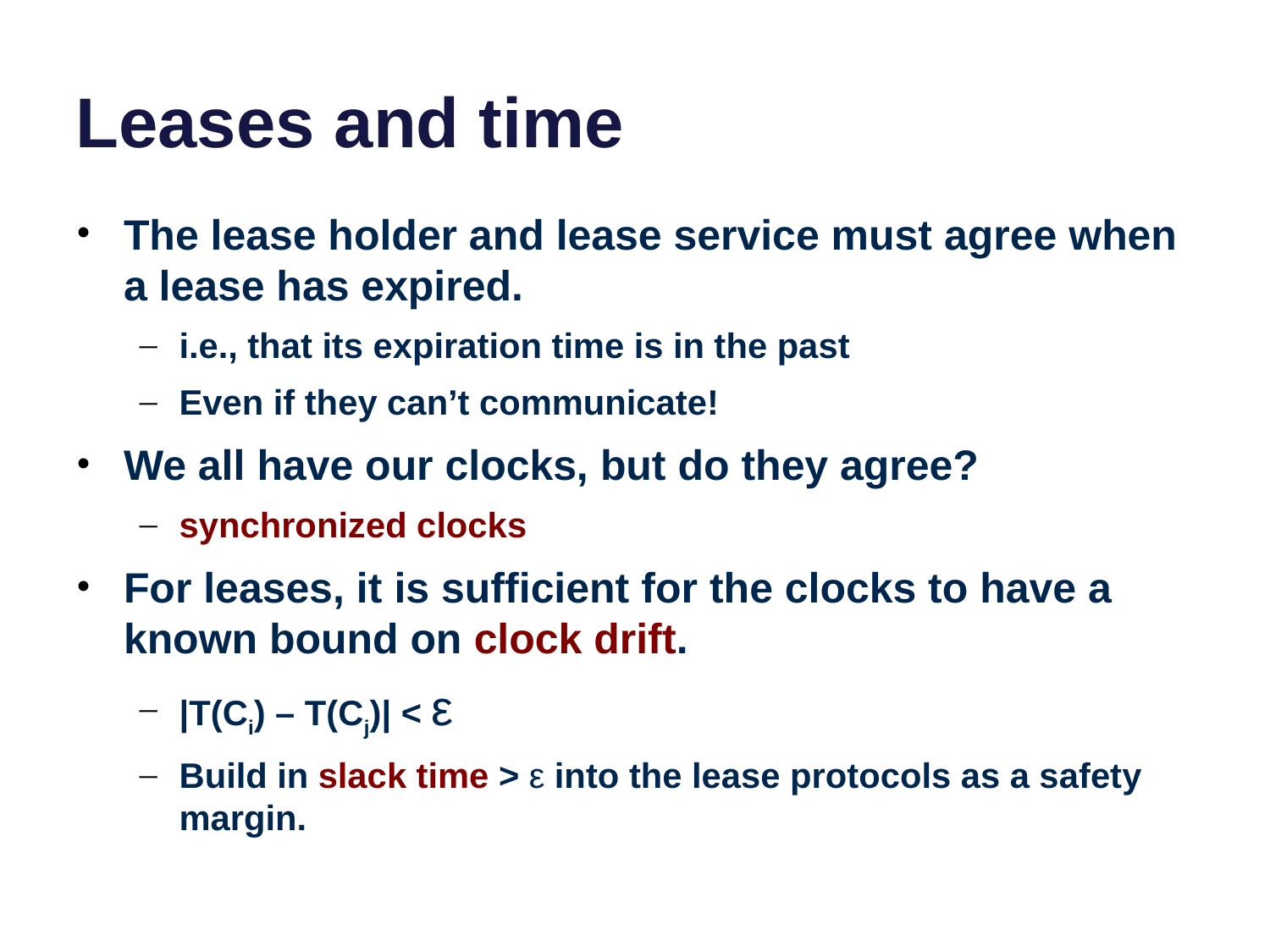

# Leases and time
The lease holder and lease service must agree when a lease has expired.
i.e., that its expiration time is in the past
Even if they can’t communicate!
We all have our clocks, but do they agree?
synchronized clocks
For leases, it is sufficient for the clocks to have a known bound on clock drift.
|T(Ci) – T(Cj)| < ε
Build in slack time > ε into the lease protocols as a safety margin.